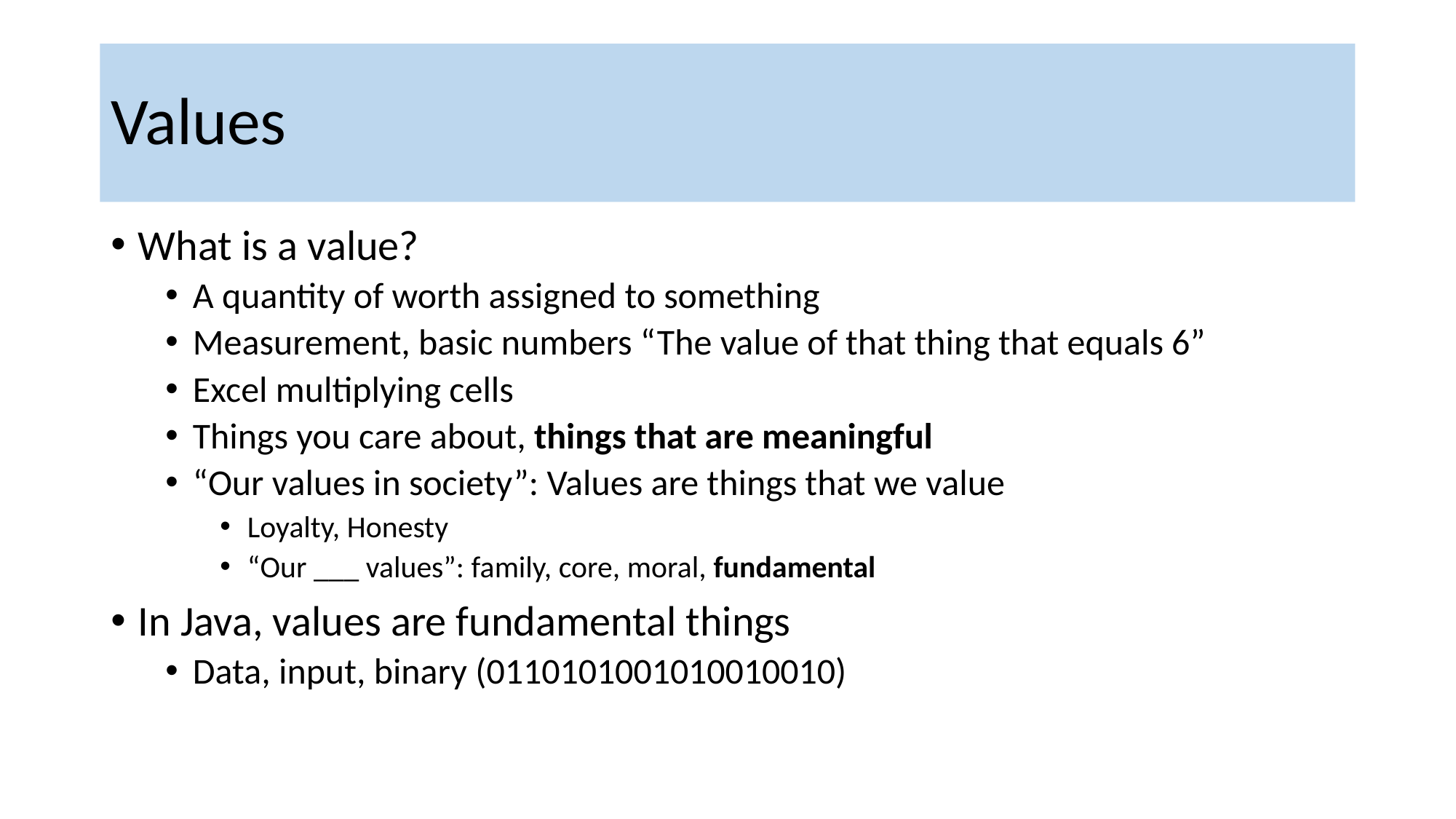

# Values
What is a value?
A quantity of worth assigned to something
Measurement, basic numbers “The value of that thing that equals 6”
Excel multiplying cells
Things you care about, things that are meaningful
“Our values in society”: Values are things that we value
Loyalty, Honesty
“Our ___ values”: family, core, moral, fundamental
In Java, values are fundamental things
Data, input, binary (0110101001010010010)